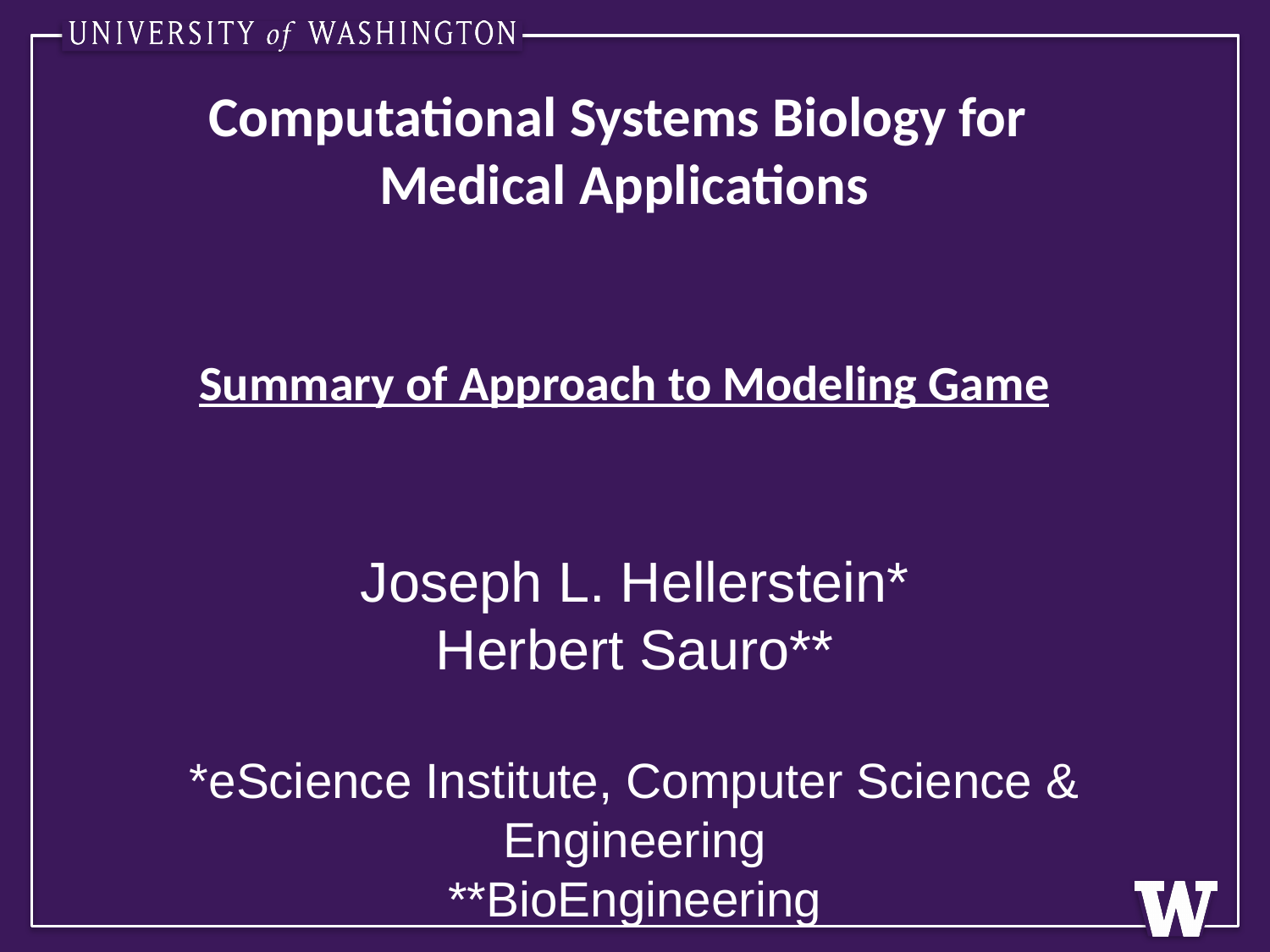

# Computational Systems Biology for Medical Applications Summary of Approach to Modeling Game
Joseph L. Hellerstein*
Herbert Sauro**

*eScience Institute, Computer Science & Engineering
**BioEngineering